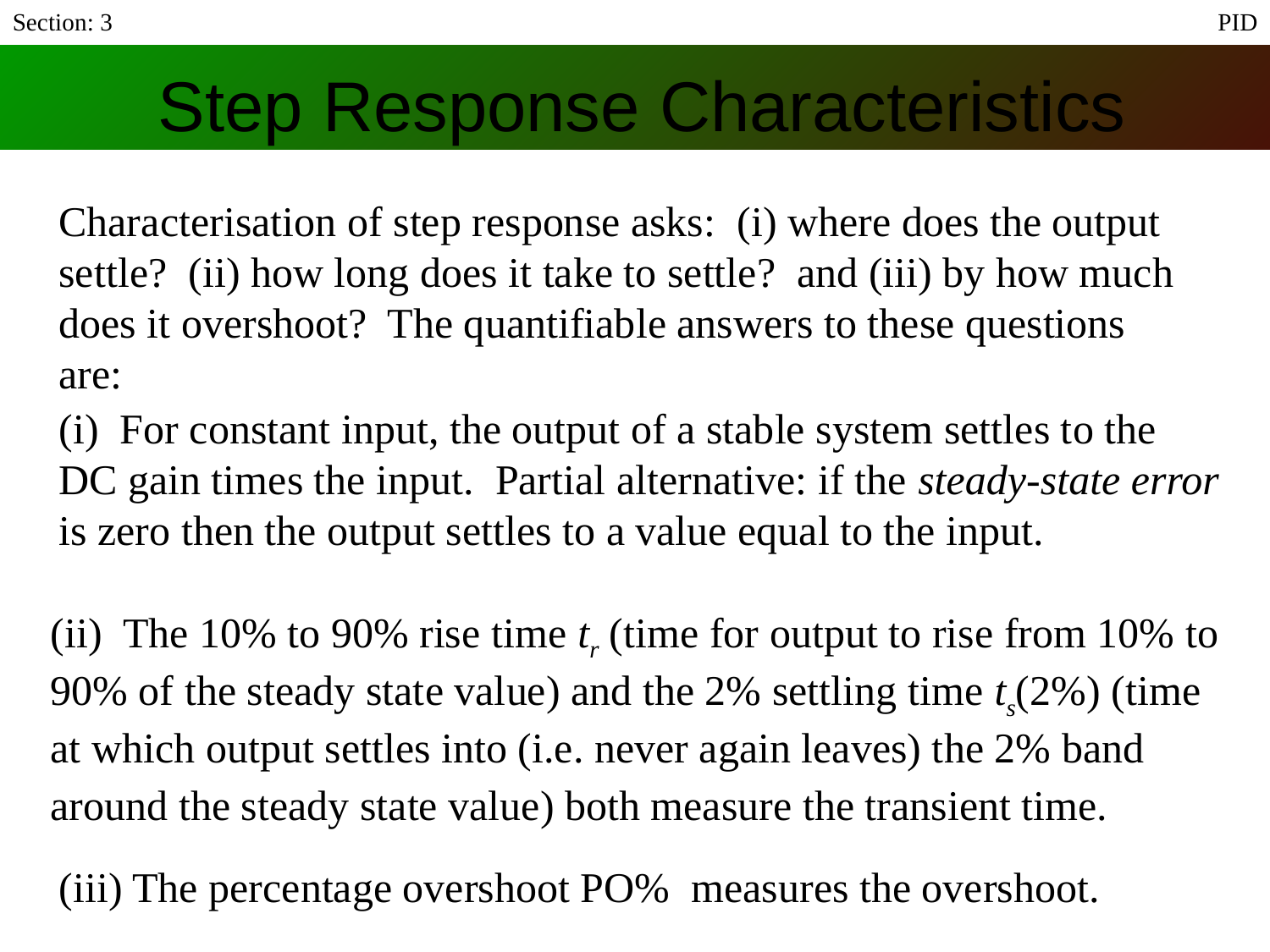

Section: 3
PID
# Step Response Characteristics

Characterisation of step response asks:  (i) where does the output settle?  (ii) how long does it take to settle?  and (iii) by how much does it overshoot?  The quantifiable answers to these questions are:
(i)  For constant input, the output of a stable system settles to the DC gain times the input.  Partial alternative: if the steady-state error is zero then the output settles to a value equal to the input.
(ii)  The 10% to 90% rise time tr (time for output to rise from 10% to 90% of the steady state value) and the 2% settling time ts(2%) (time at which output settles into (i.e. never again leaves) the 2% band around the steady state value) both measure the transient time.
(iii) The percentage overshoot PO%  measures the overshoot.